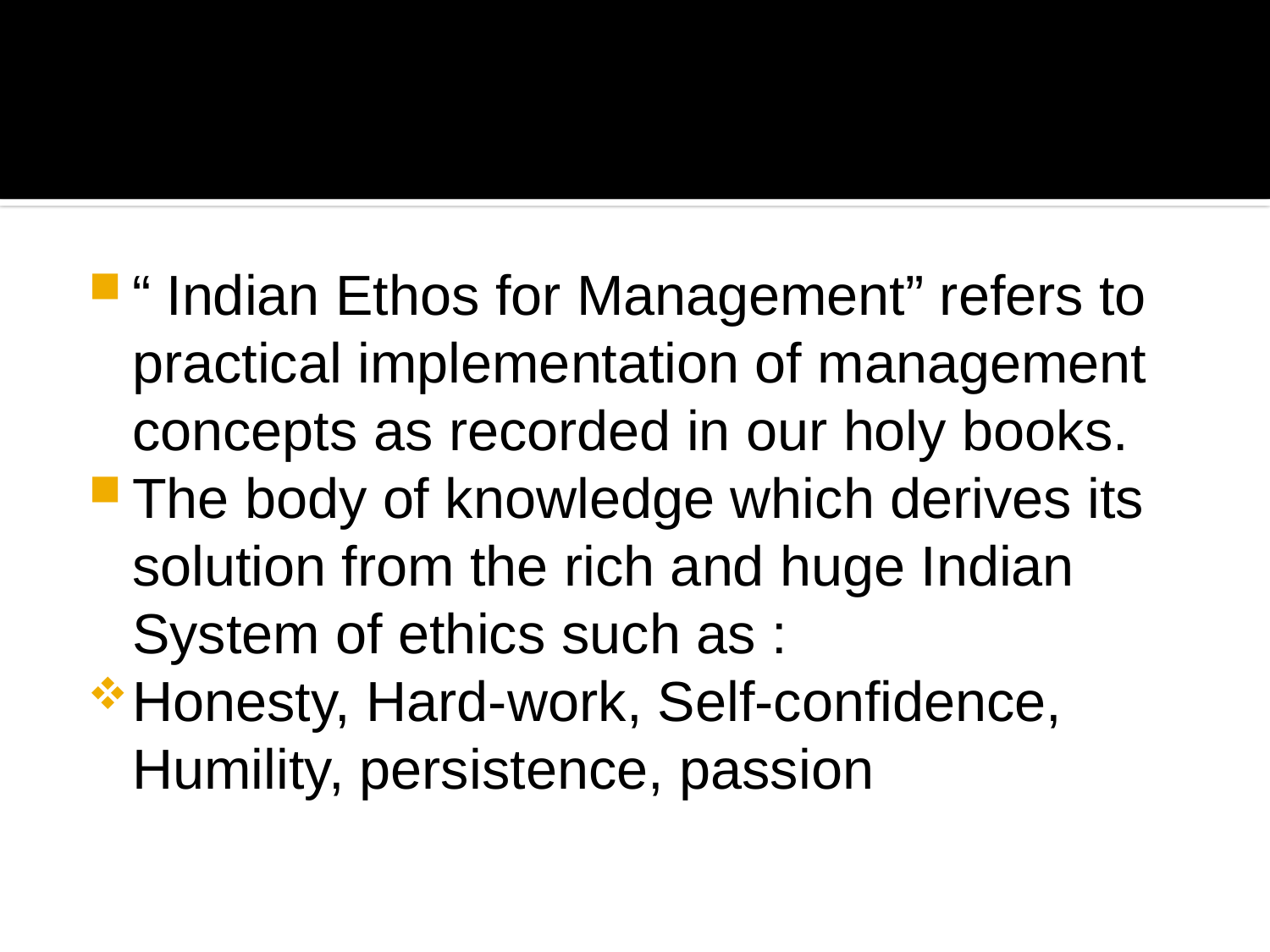

#
“ Indian Ethos for Management” refers to practical implementation of management concepts as recorded in our holy books.
The body of knowledge which derives its solution from the rich and huge Indian System of ethics such as :
Honesty, Hard-work, Self-confidence, Humility, persistence, passion